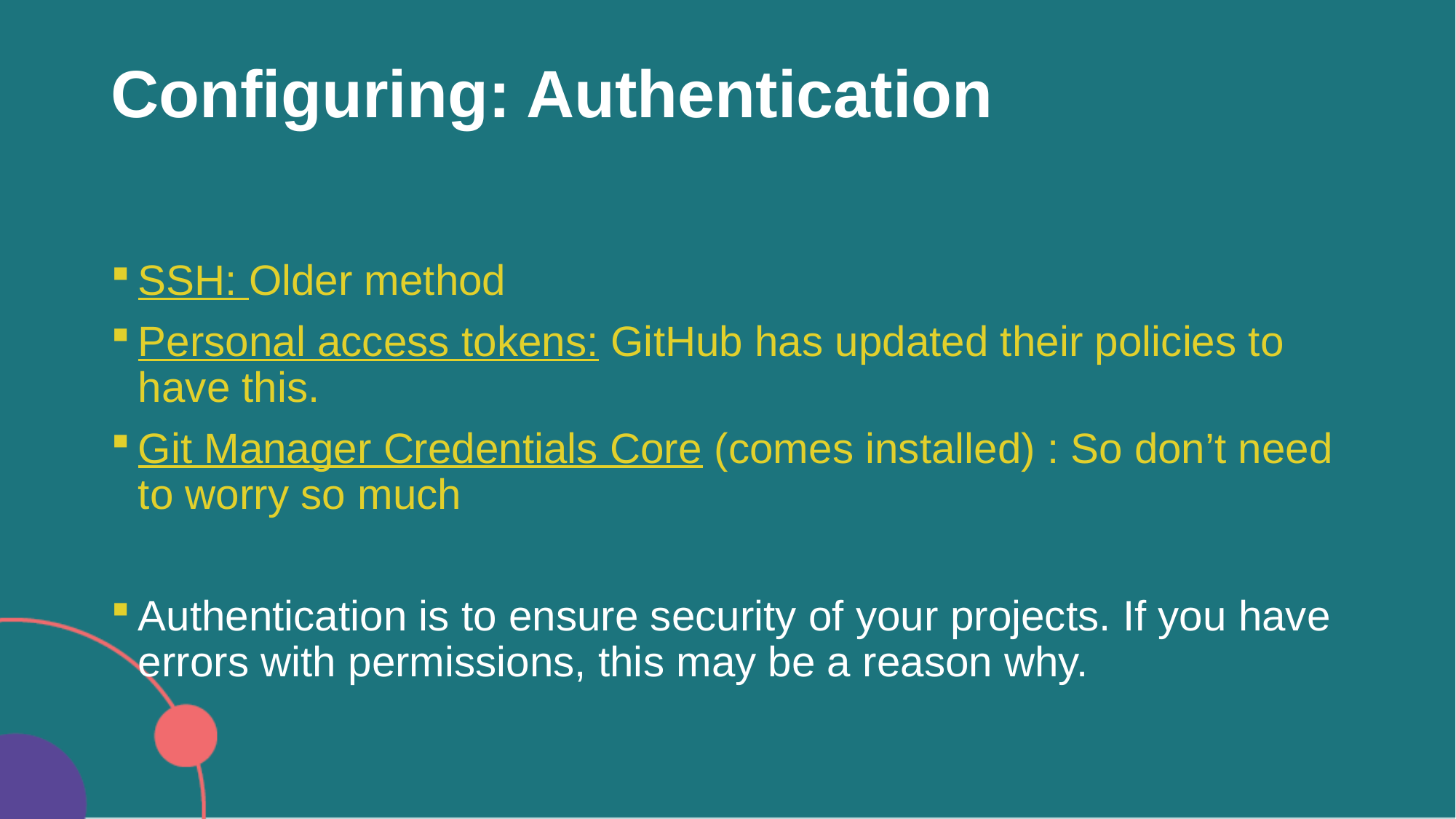

# Configuring: Authentication

SSH: Older method
Personal access tokens: GitHub has updated their policies to have this.
Git Manager Credentials Core (comes installed) : So don’t need to worry so much

Authentication is to ensure security of your projects. If you have errors with permissions, this may be a reason why.